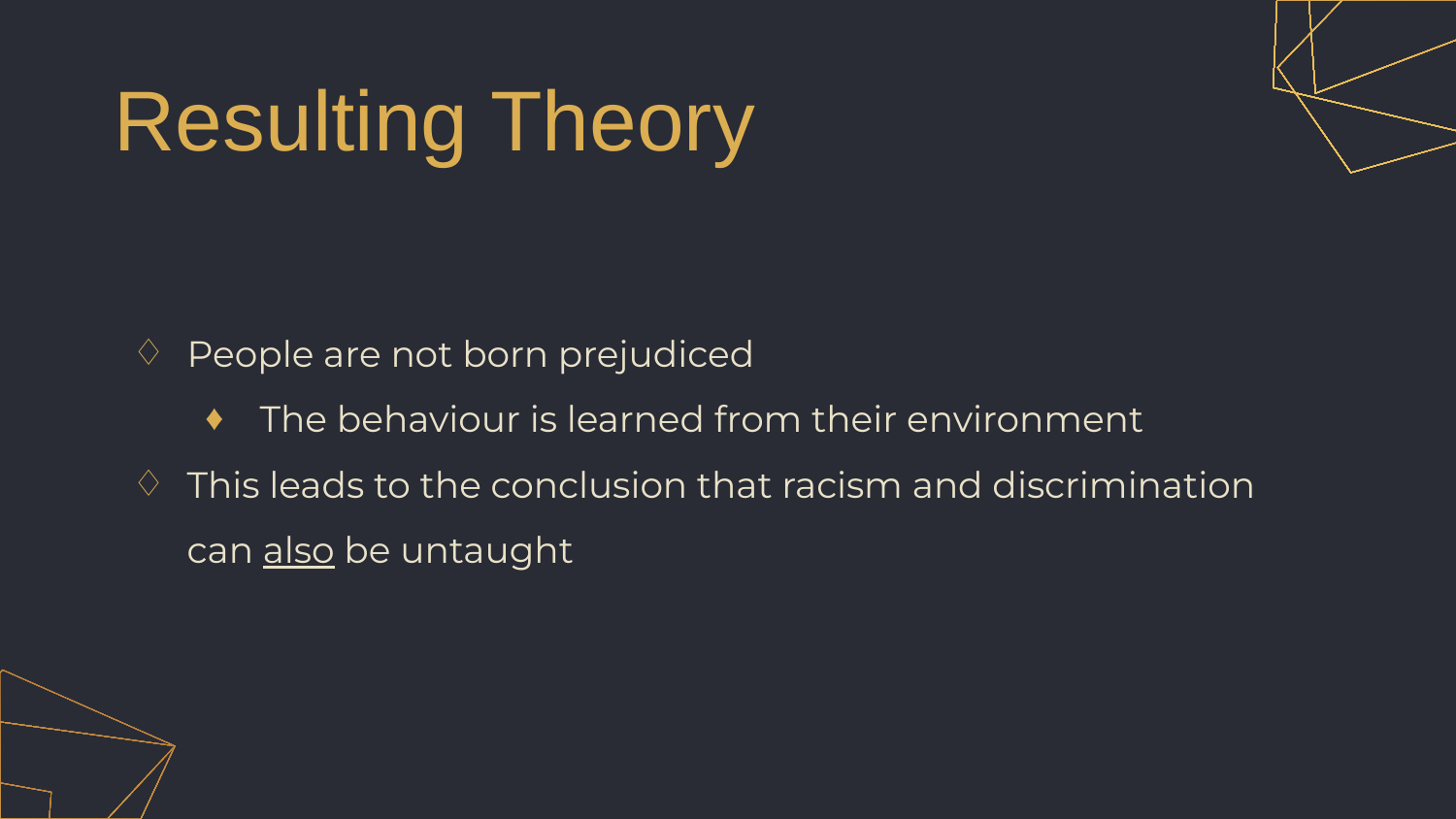

# Resulting Theory
People are not born prejudiced
The behaviour is learned from their environment
This leads to the conclusion that racism and discrimination can also be untaught